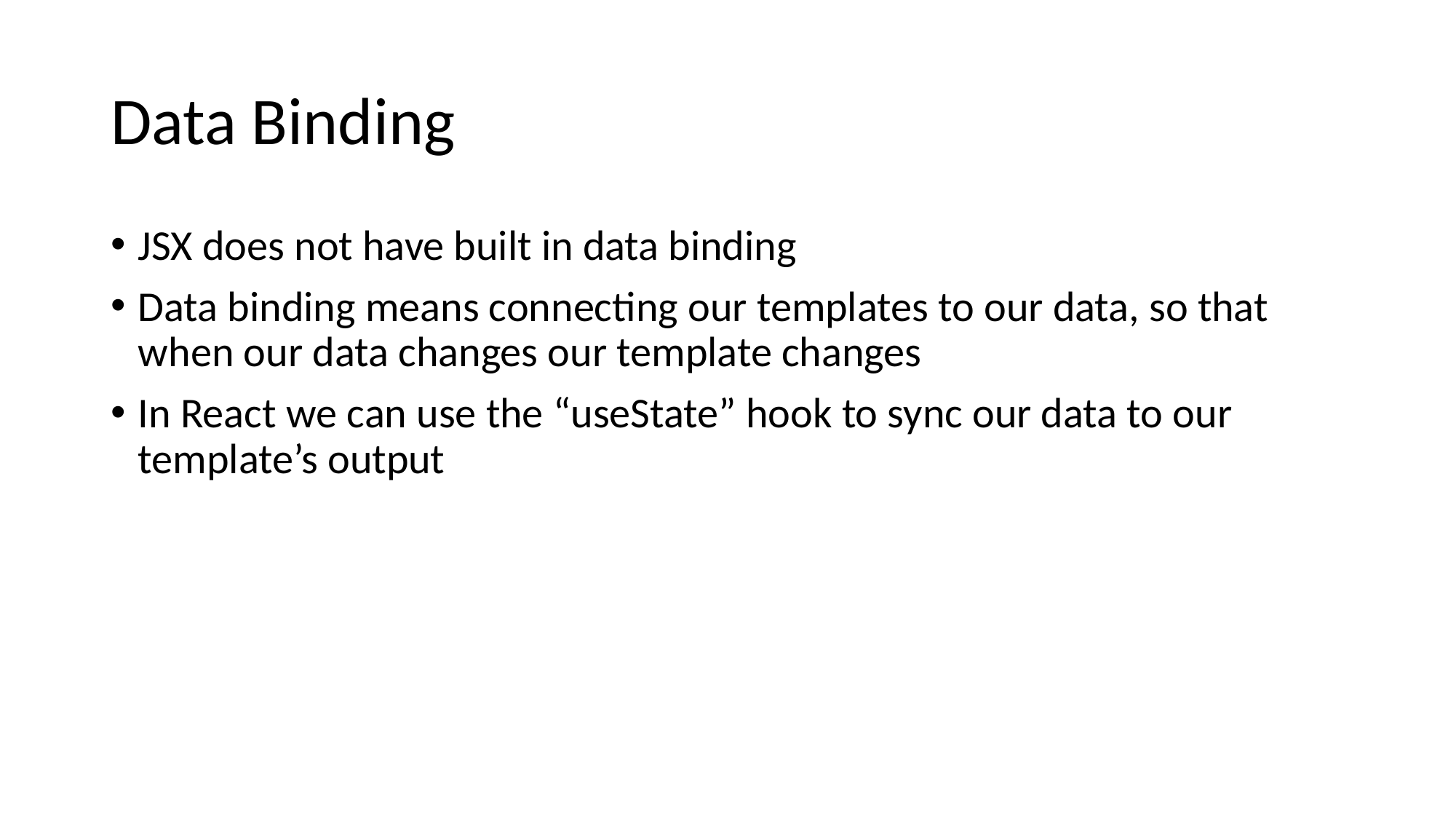

# Data Binding
JSX does not have built in data binding
Data binding means connecting our templates to our data, so that when our data changes our template changes
In React we can use the “useState” hook to sync our data to our template’s output